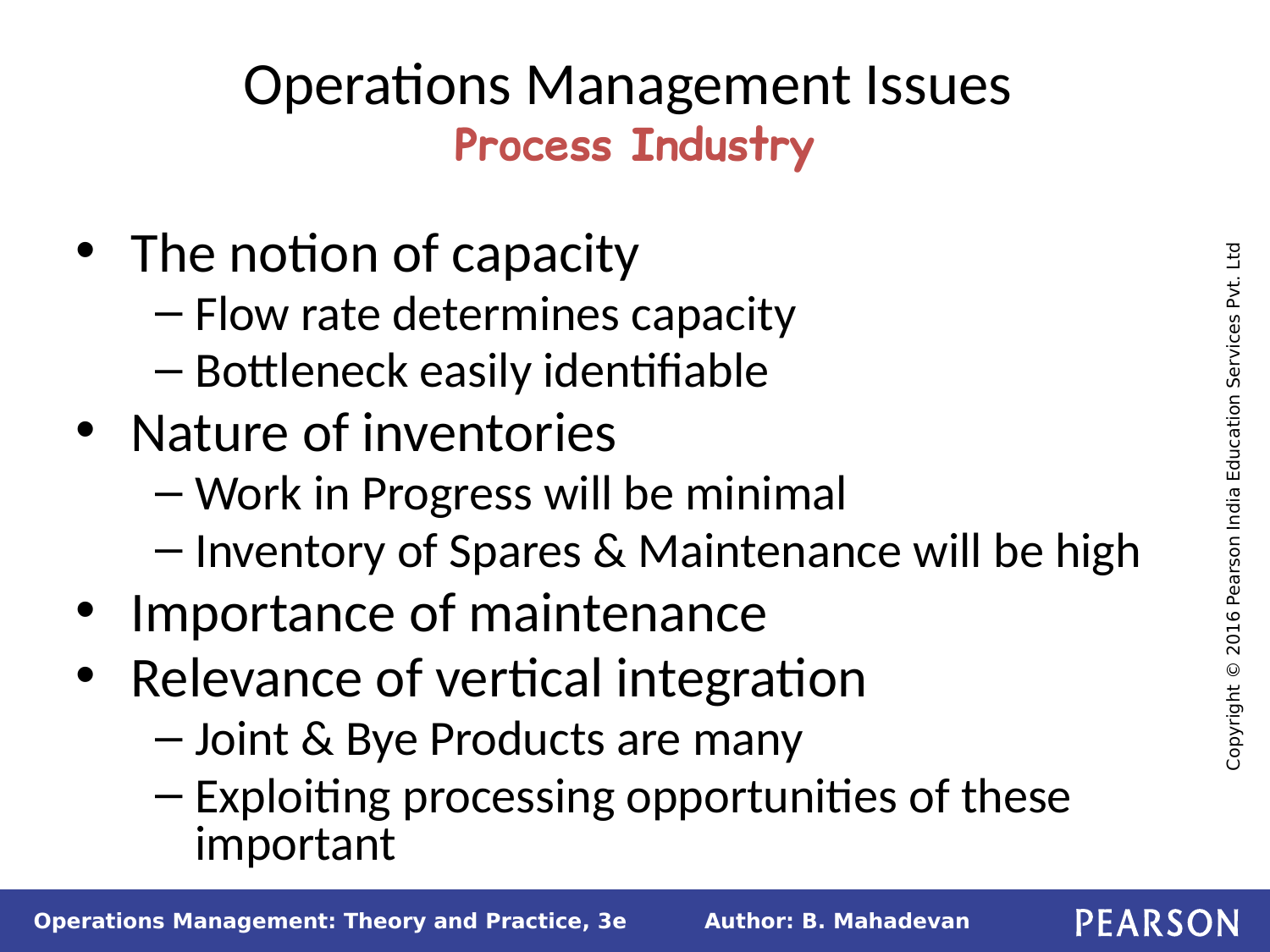

# Operations Management Issues Process Industry
The notion of capacity
Flow rate determines capacity
Bottleneck easily identifiable
Nature of inventories
Work in Progress will be minimal
Inventory of Spares & Maintenance will be high
Importance of maintenance
Relevance of vertical integration
Joint & Bye Products are many
Exploiting processing opportunities of these important